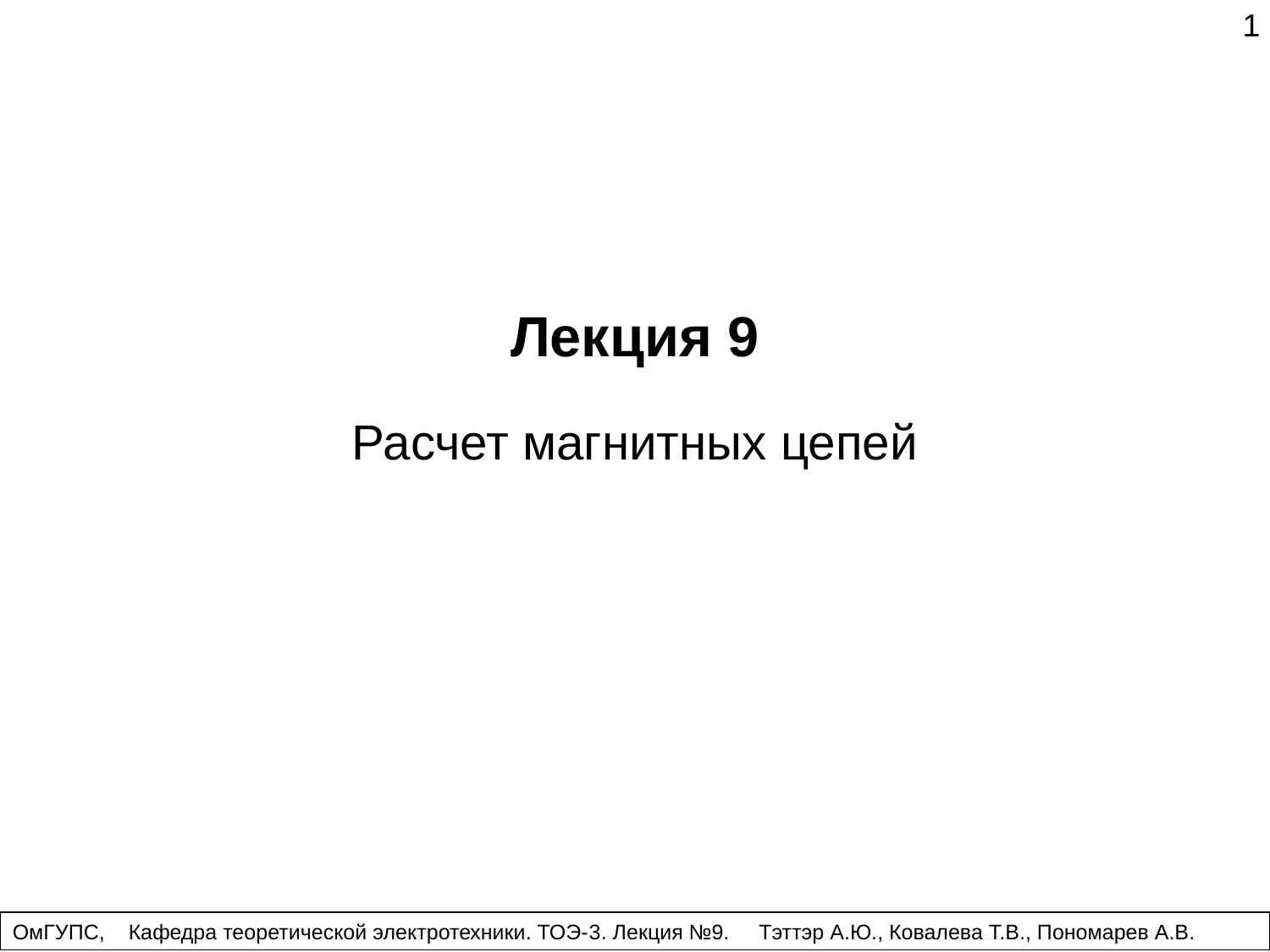

1
Лекция 9
Расчет магнитных цепей
ОмГУПС,    Кафедра теоретической электротехники. ТОЭ-3. Лекция №9.     Тэттэр А.Ю., Ковалева Т.В., Пономарев А.В.